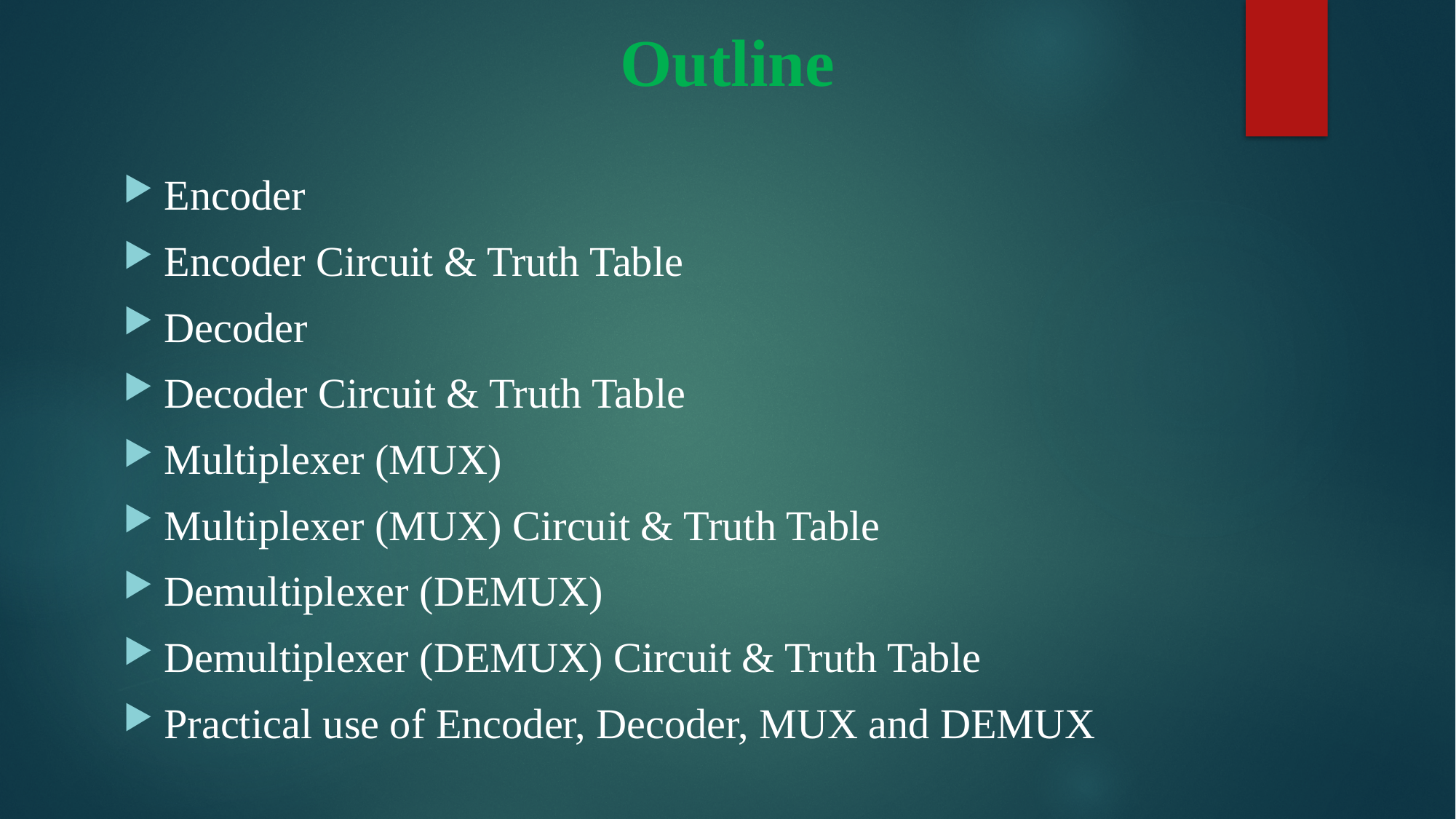

# Outline
Encoder
Encoder Circuit & Truth Table
Decoder
Decoder Circuit & Truth Table
Multiplexer (MUX)
Multiplexer (MUX) Circuit & Truth Table
Demultiplexer (DEMUX)
Demultiplexer (DEMUX) Circuit & Truth Table
Practical use of Encoder, Decoder, MUX and DEMUX